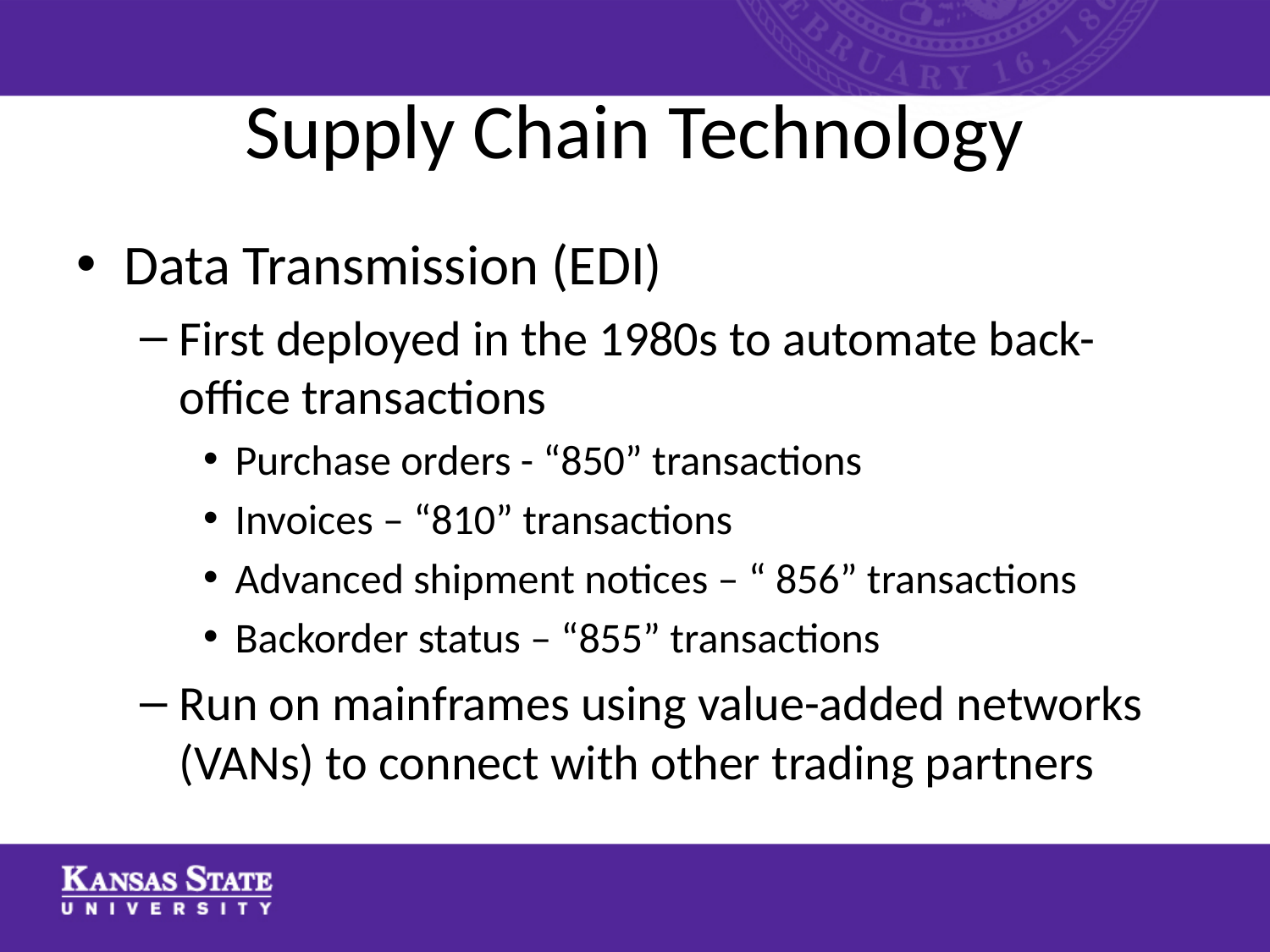

# Supply Chain Technology
Data Transmission (EDI)
First deployed in the 1980s to automate back-office transactions
Purchase orders - “850” transactions
Invoices – “810” transactions
Advanced shipment notices – “ 856” transactions
Backorder status – “855” transactions
Run on mainframes using value-added networks (VANs) to connect with other trading partners